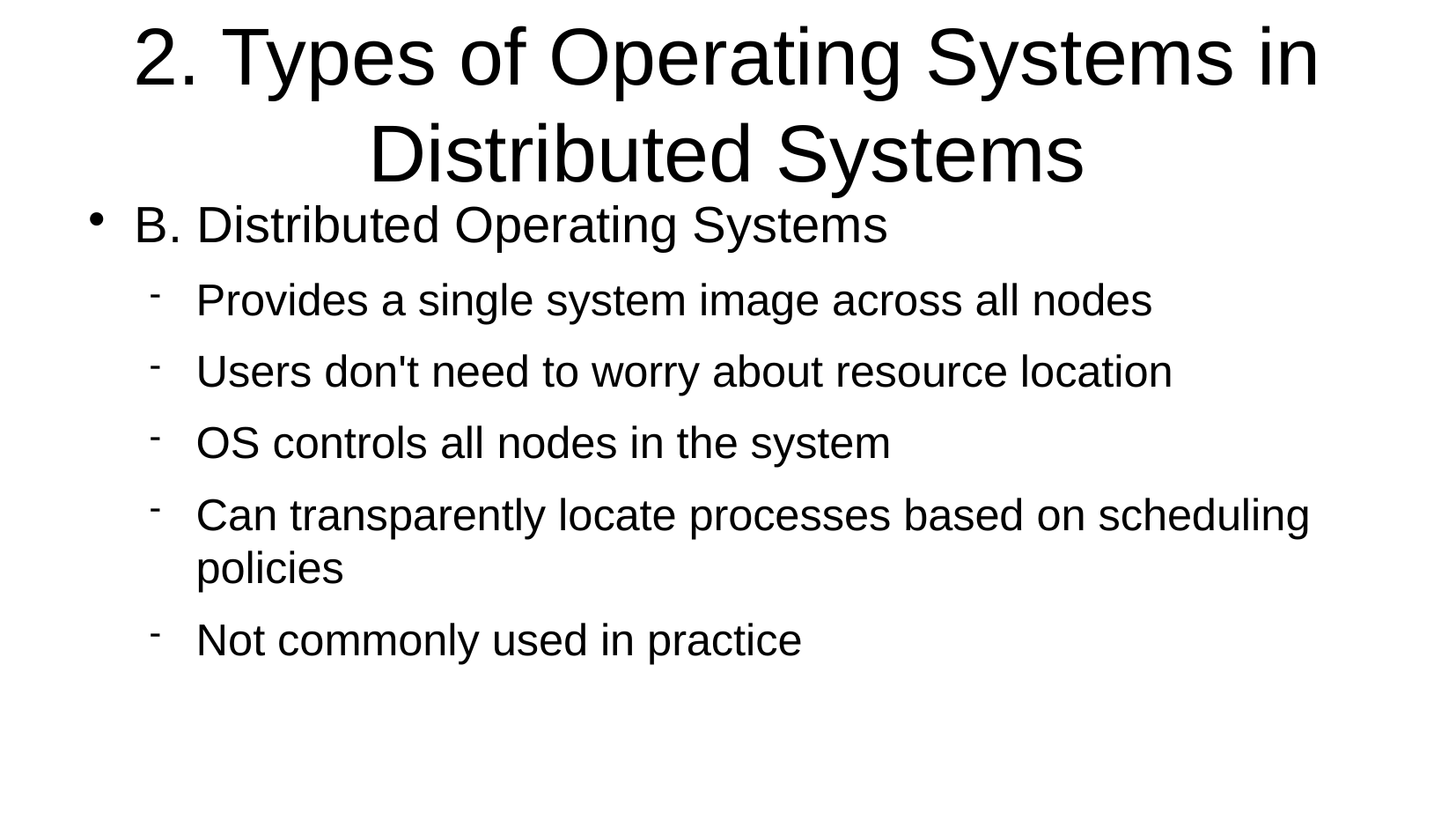

2. Types of Operating Systems in Distributed Systems
B. Distributed Operating Systems
Provides a single system image across all nodes
Users don't need to worry about resource location
OS controls all nodes in the system
Can transparently locate processes based on scheduling policies
Not commonly used in practice